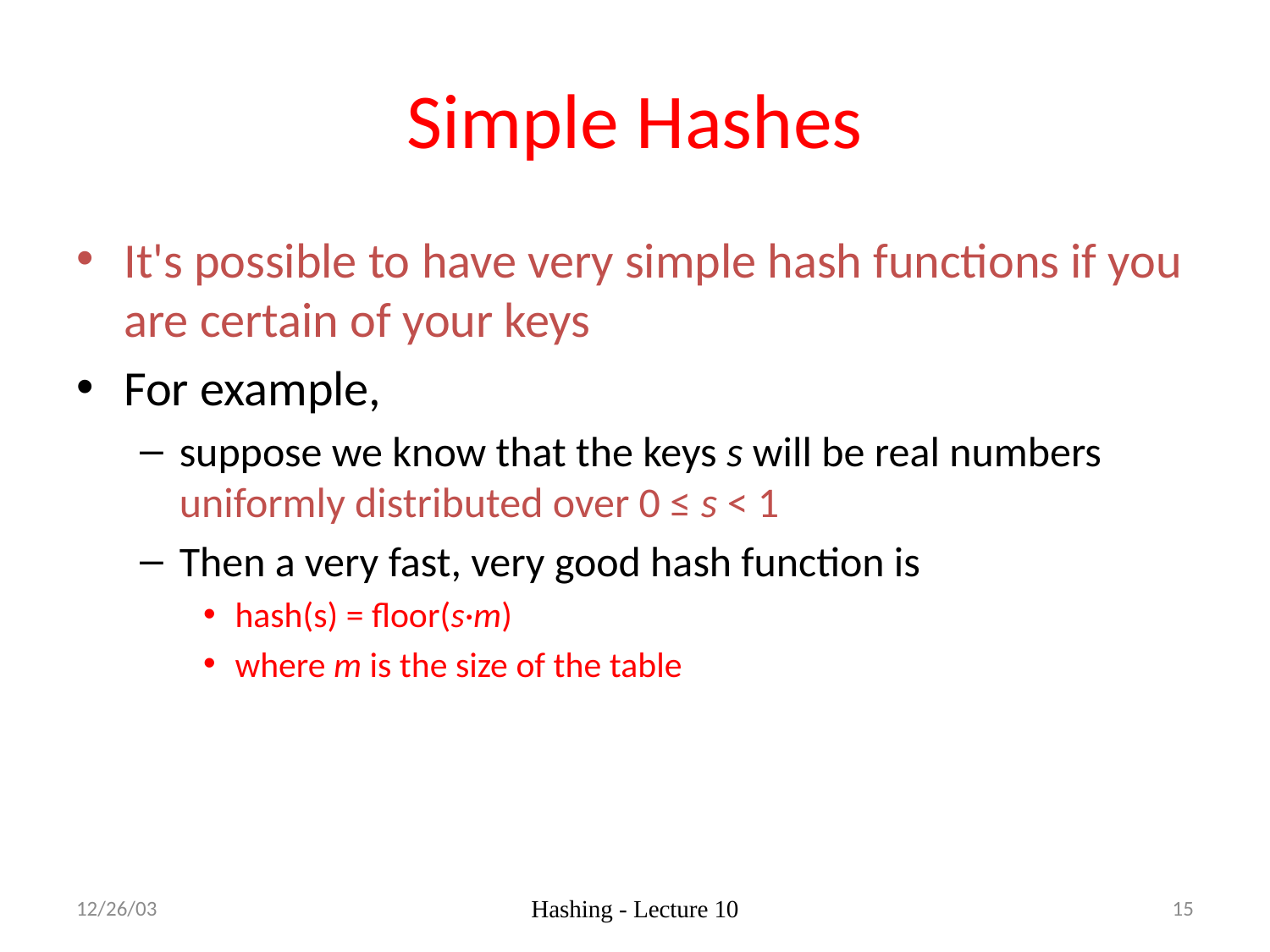

# Simple Hashes
It's possible to have very simple hash functions if you are certain of your keys
For example,
suppose we know that the keys s will be real numbers uniformly distributed over 0 ≤ s < 1
Then a very fast, very good hash function is
hash(s) = floor(s·m)
where m is the size of the table
12/26/03
Hashing - Lecture 10
15